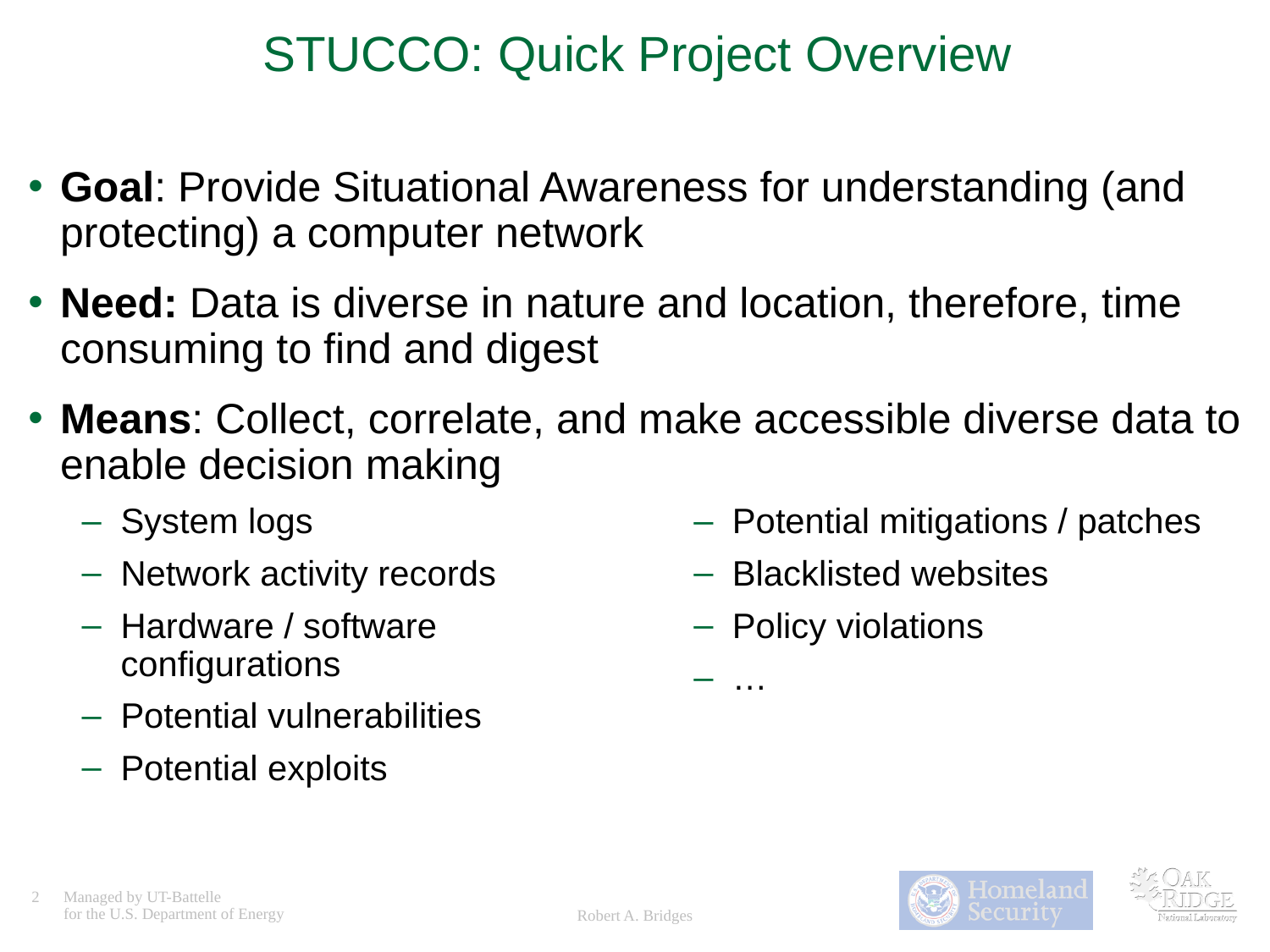

# STUCCO: Quick Project Overview
Goal: Provide Situational Awareness for understanding (and protecting) a computer network
Need: Data is diverse in nature and location, therefore, time consuming to find and digest
Means: Collect, correlate, and make accessible diverse data to enable decision making
System logs
Network activity records
Hardware / software configurations
Potential vulnerabilities
Potential exploits
Potential mitigations / patches
Blacklisted websites
Policy violations
…